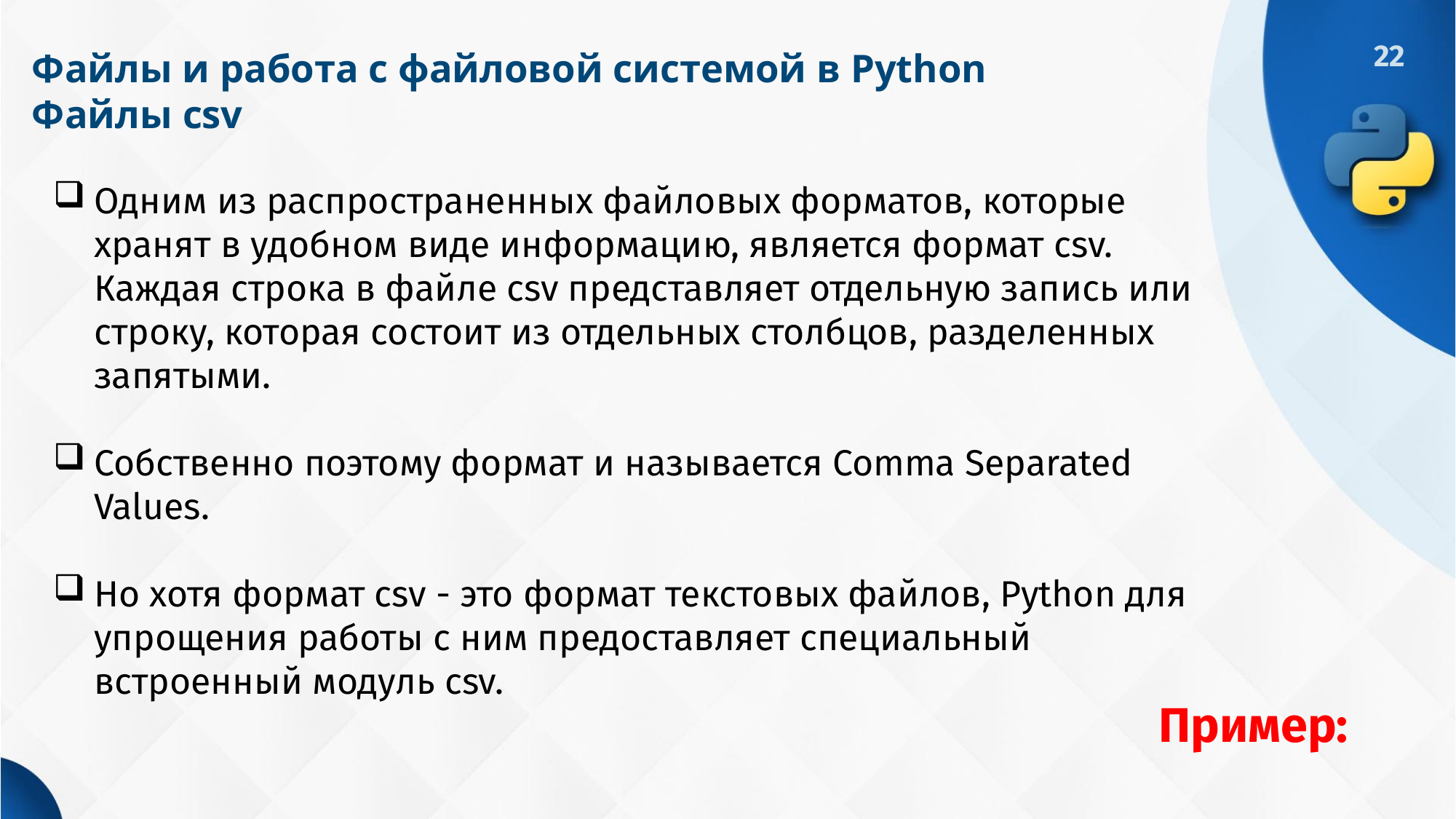

# Файлы и работа с файловой системой в Python Файлы csv
Одним из распространенных файловых форматов, которые хранят в удобном виде информацию, является формат csv. Каждая строка в файле csv представляет отдельную запись или строку, которая состоит из отдельных столбцов, разделенных запятыми.

Собственно поэтому формат и называется Comma Separated Values.

Но хотя формат csv - это формат текстовых файлов, Python для упрощения работы с ним предоставляет специальный встроенный модуль csv.

Пример: